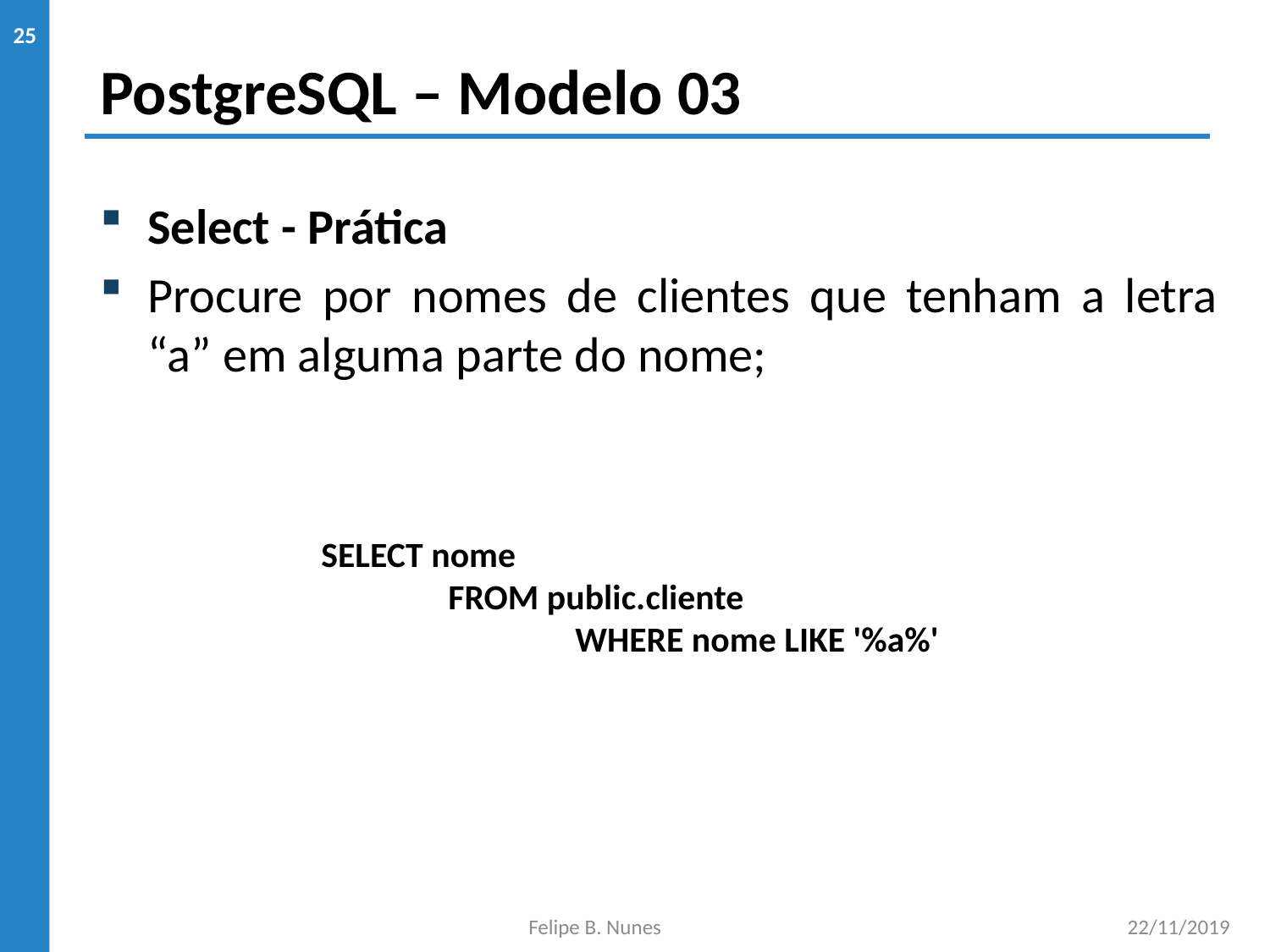

# PostgreSQL – Modelo 03
25
Select - Prática
Procure por nomes de clientes que tenham a letra “a” em alguma parte do nome;

SELECT nome
	FROM public.cliente
		WHERE nome LIKE '%a%'
Felipe B. Nunes
22/11/2019